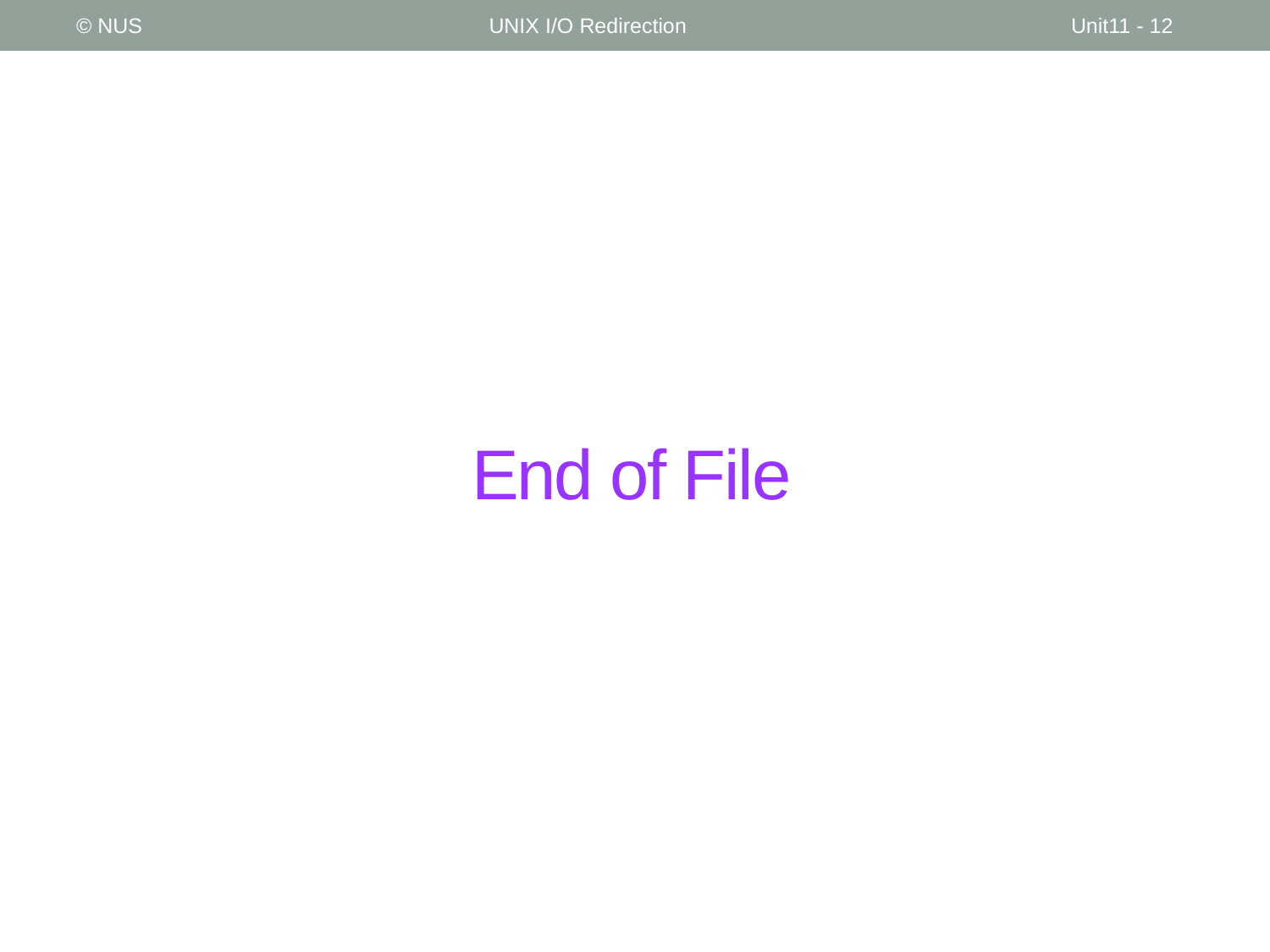

© NUS
UNIX I/O Redirection
Unit11 - 12
# End of File